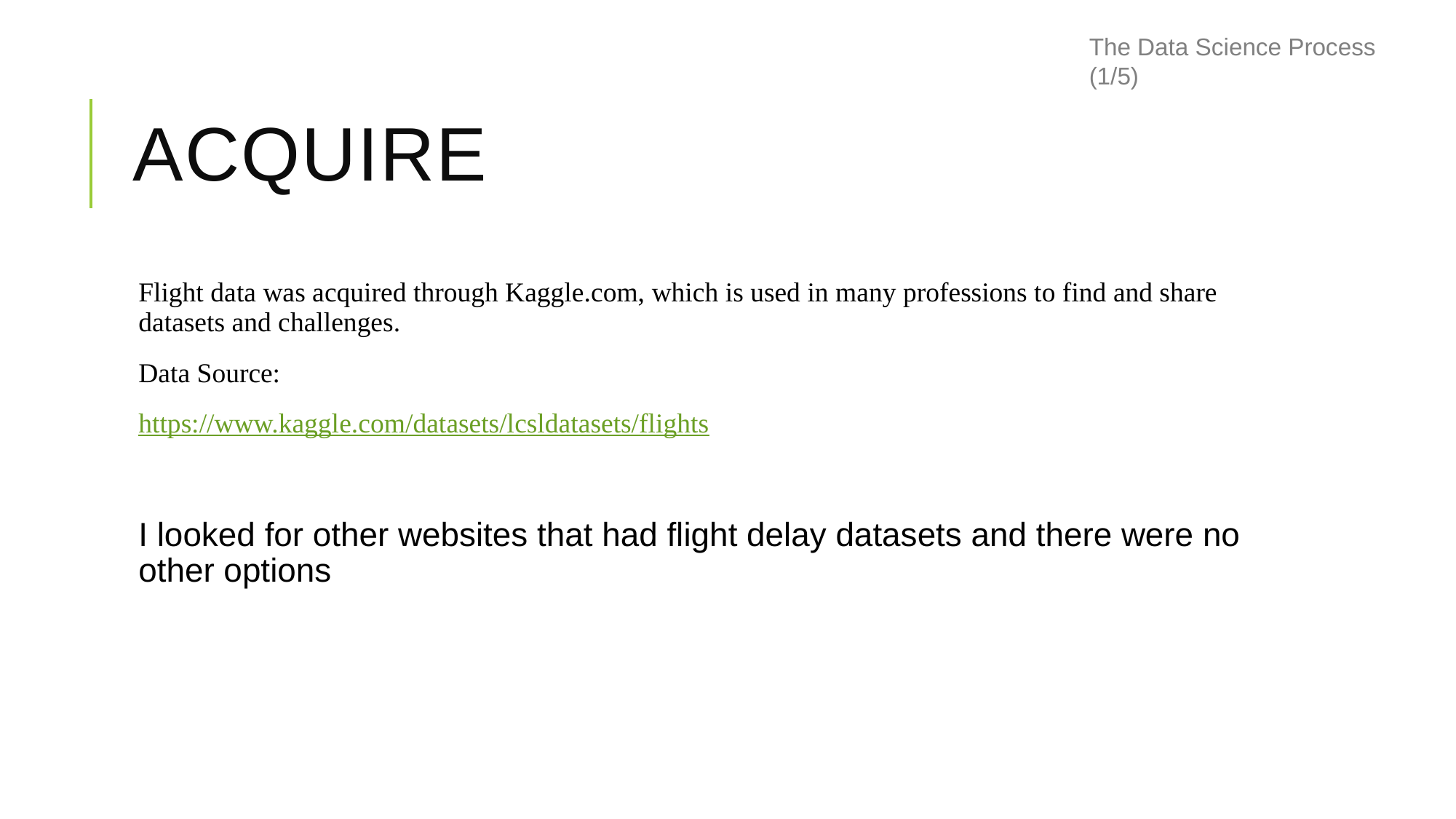

The Data Science Process (1/5)
# Acquire
Flight data was acquired through Kaggle.com, which is used in many professions to find and share datasets and challenges.
Data Source:
https://www.kaggle.com/datasets/lcsldatasets/flights

I looked for other websites that had flight delay datasets and there were no other options